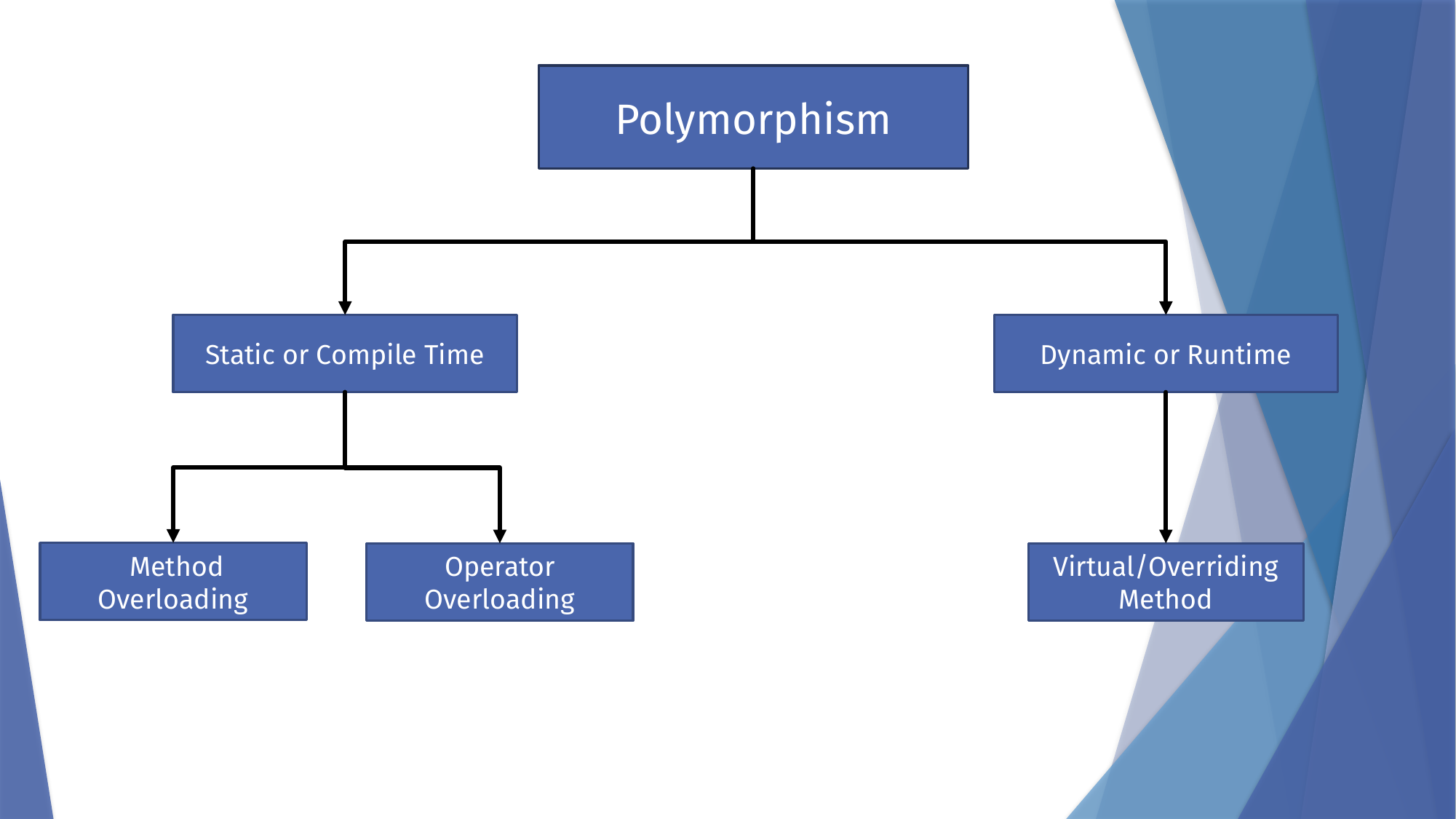

Polymorphism
Static or Compile Time
Dynamic or Runtime
 Method Overloading
Virtual/Overriding Method
Operator Overloading